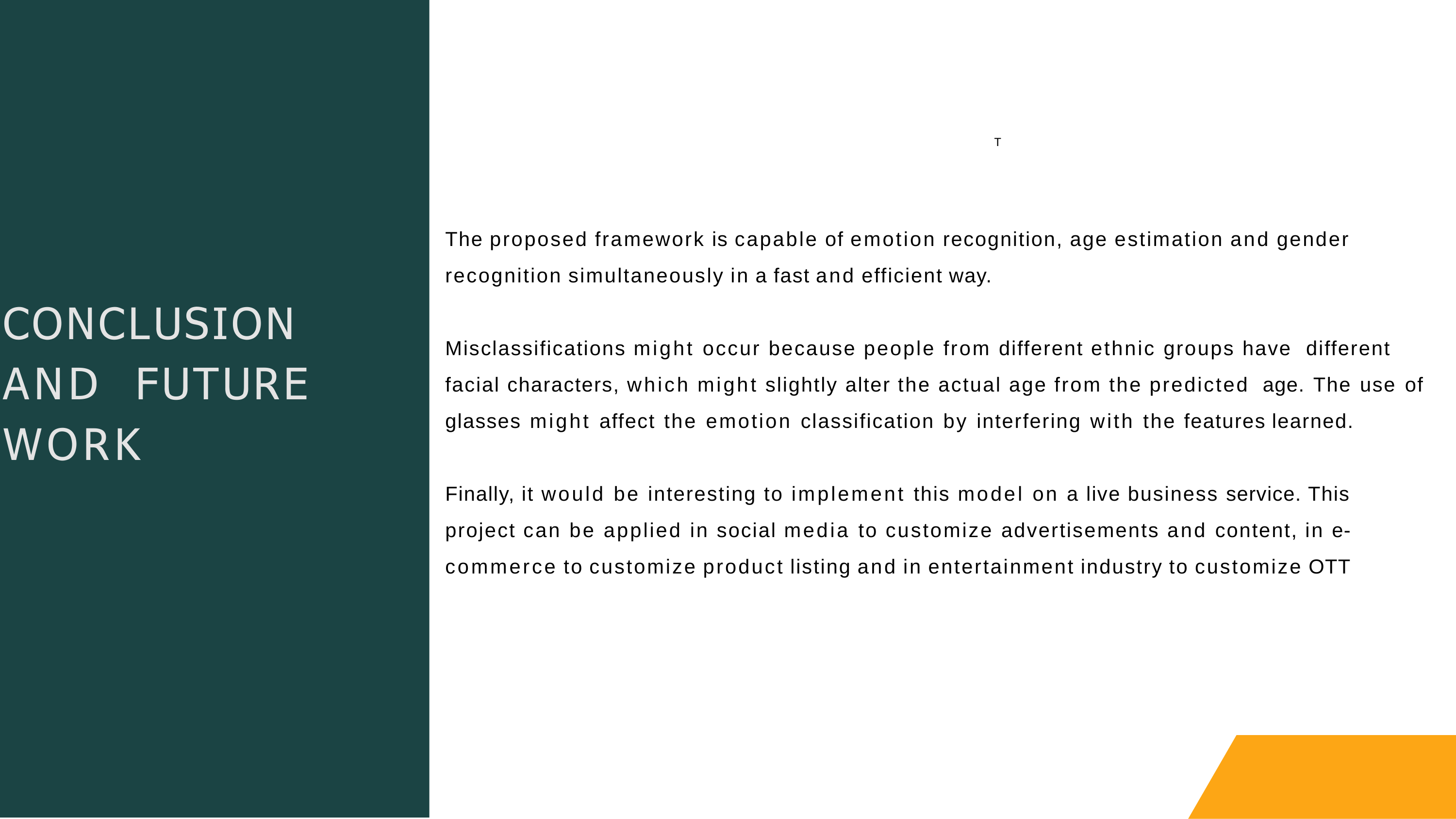

T
# The proposed framework is capable of emotion recognition, age estimation and gender recognition simultaneously in a fast and efficient way. Misclassifications might occur because people from different ethnic groups have  different facial characters, which might slightly alter the actual age from the predicted  age. The use of glasses might affect the emotion classification by interfering with the features learned. Finally, it would be interesting to implement this model on a live business service. This  project can be applied in social media to customize advertisements and content, in e-  commerce to customize product listing and in entertainment industry to customize OTT
CONCLUSION AND  FUTURE WORK